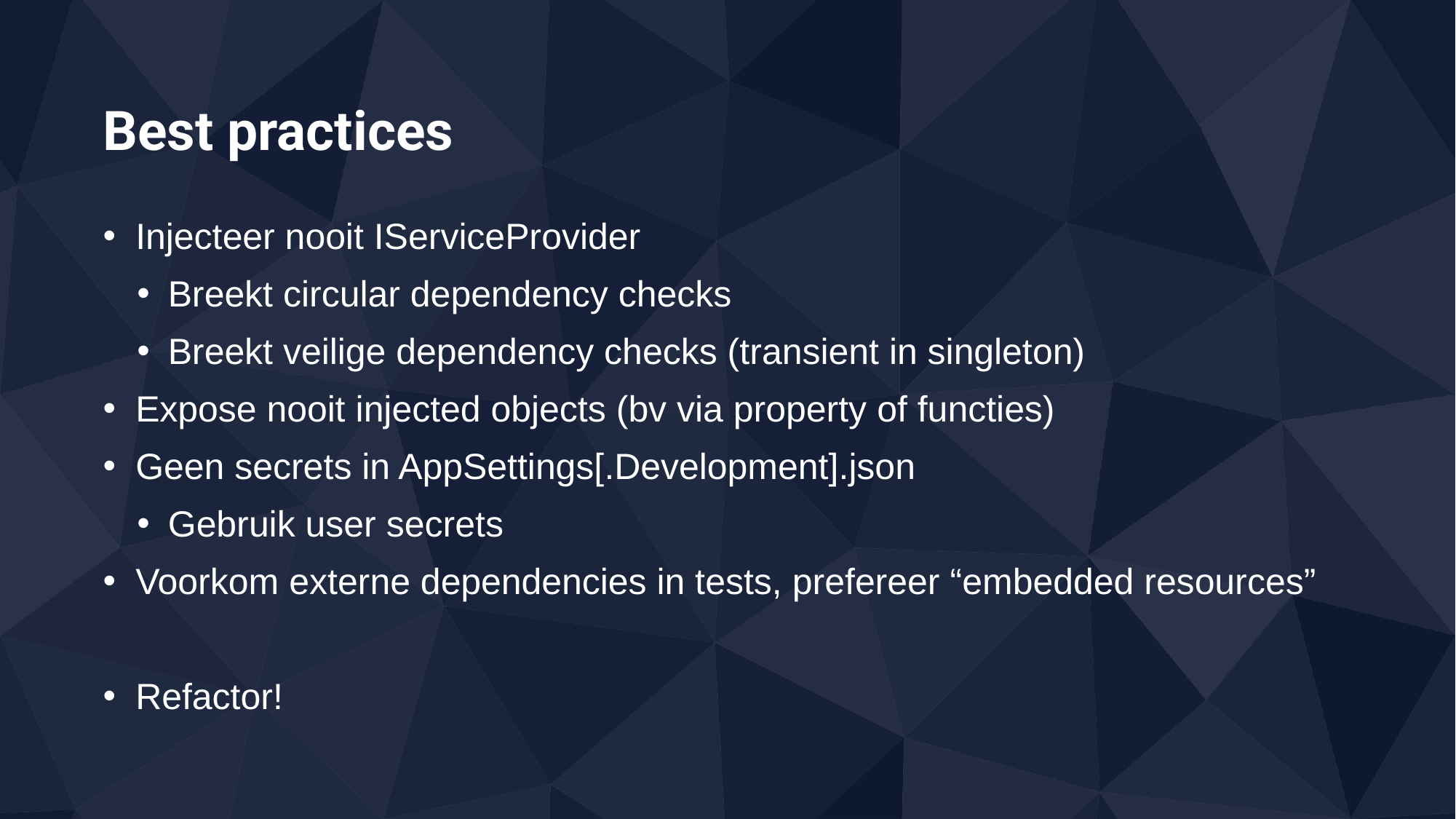

# Best practices
Injecteer nooit IServiceProvider
Breekt circular dependency checks
Breekt veilige dependency checks (transient in singleton)
Expose nooit injected objects (bv via property of functies)
Geen secrets in AppSettings[.Development].json
Gebruik user secrets
Voorkom externe dependencies in tests, prefereer “embedded resources”

Refactor!